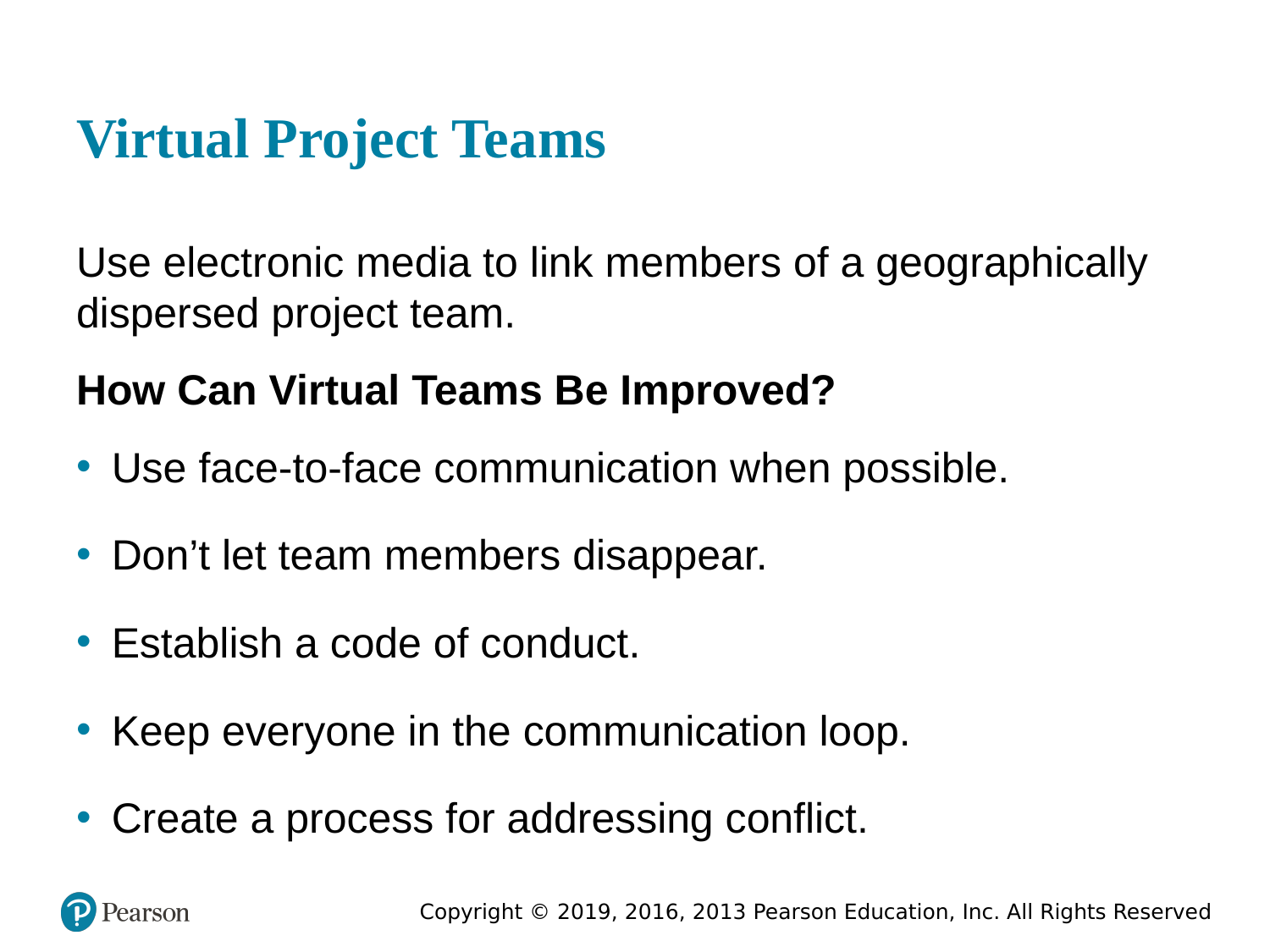

# Virtual Project Teams
Use electronic media to link members of a geographically dispersed project team.
How Can Virtual Teams Be Improved?
Use face-to-face communication when possible.
Don’t let team members disappear.
Establish a code of conduct.
Keep everyone in the communication loop.
Create a process for addressing conflict.